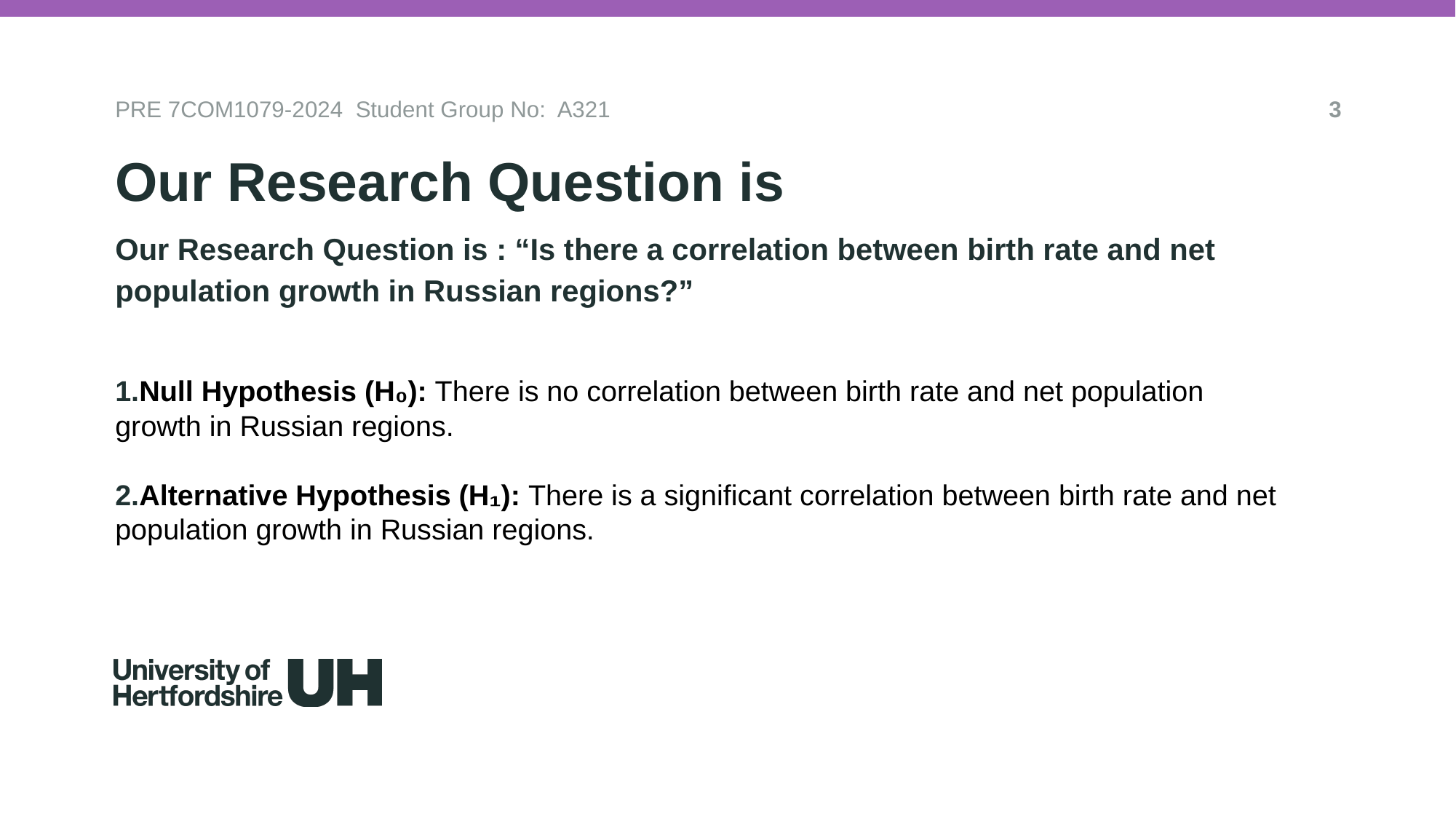

PRE 7COM1079-2024  Student Group No:  A321
3
Our Research Question is
Our Research Question is : “Is there a correlation between birth rate and net population growth in Russian regions?”

Null Hypothesis (H₀): There is no correlation between birth rate and net population growth in Russian regions.

Alternative Hypothesis (H₁): There is a significant correlation between birth rate and net population growth in Russian regions.